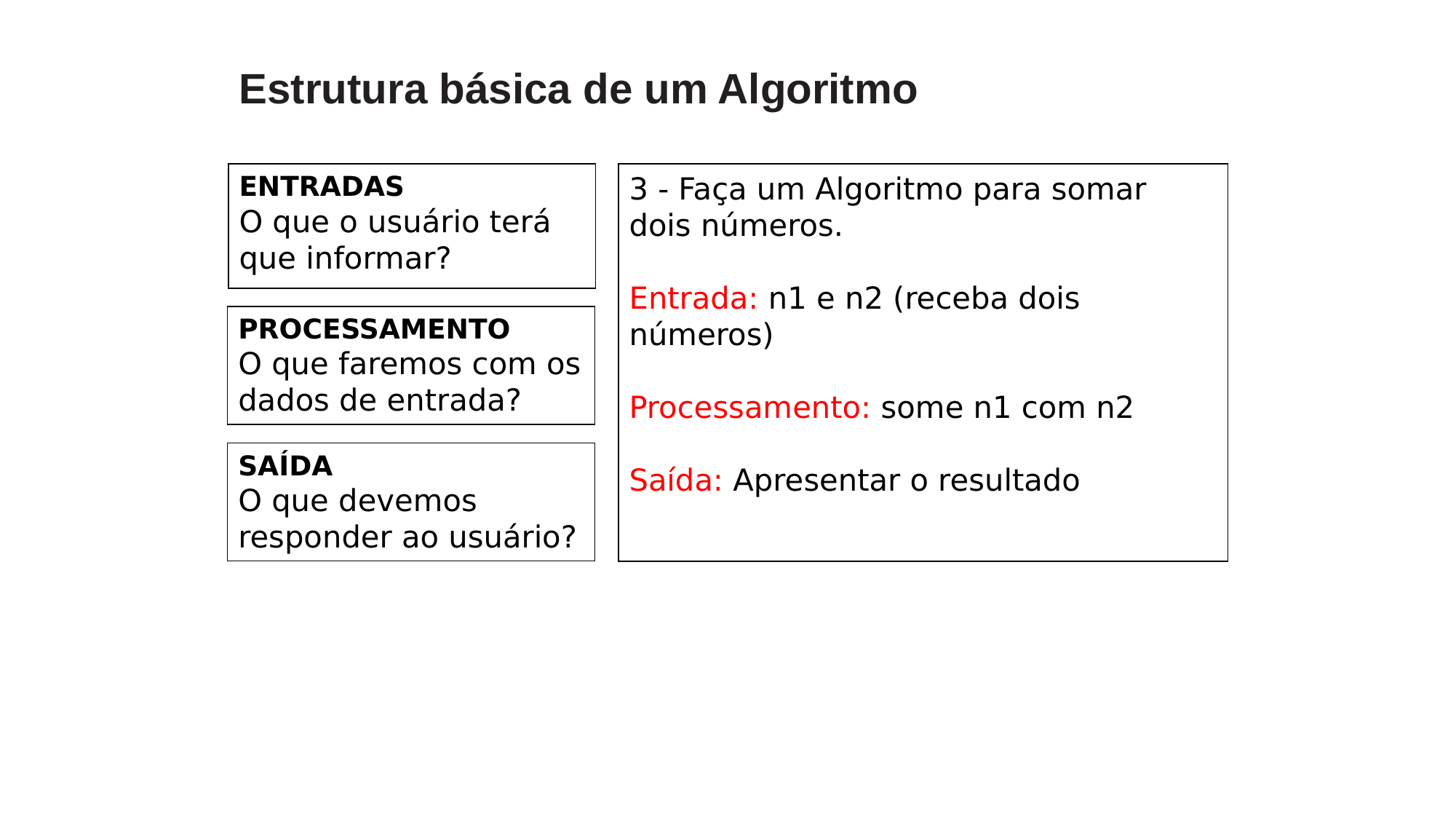

Estrutura básica de um Algoritmo
ENTRADAS
O que o usuário terá que informar?

3 - Faça um Algoritmo para somar dois números.

Entrada: n1 e n2 (receba dois números)

Processamento: some n1 com n2

Saída: Apresentar o resultado

PROCESSAMENTO
O que faremos com os dados de entrada?

SAÍDA
O que devemos responder ao usuário?